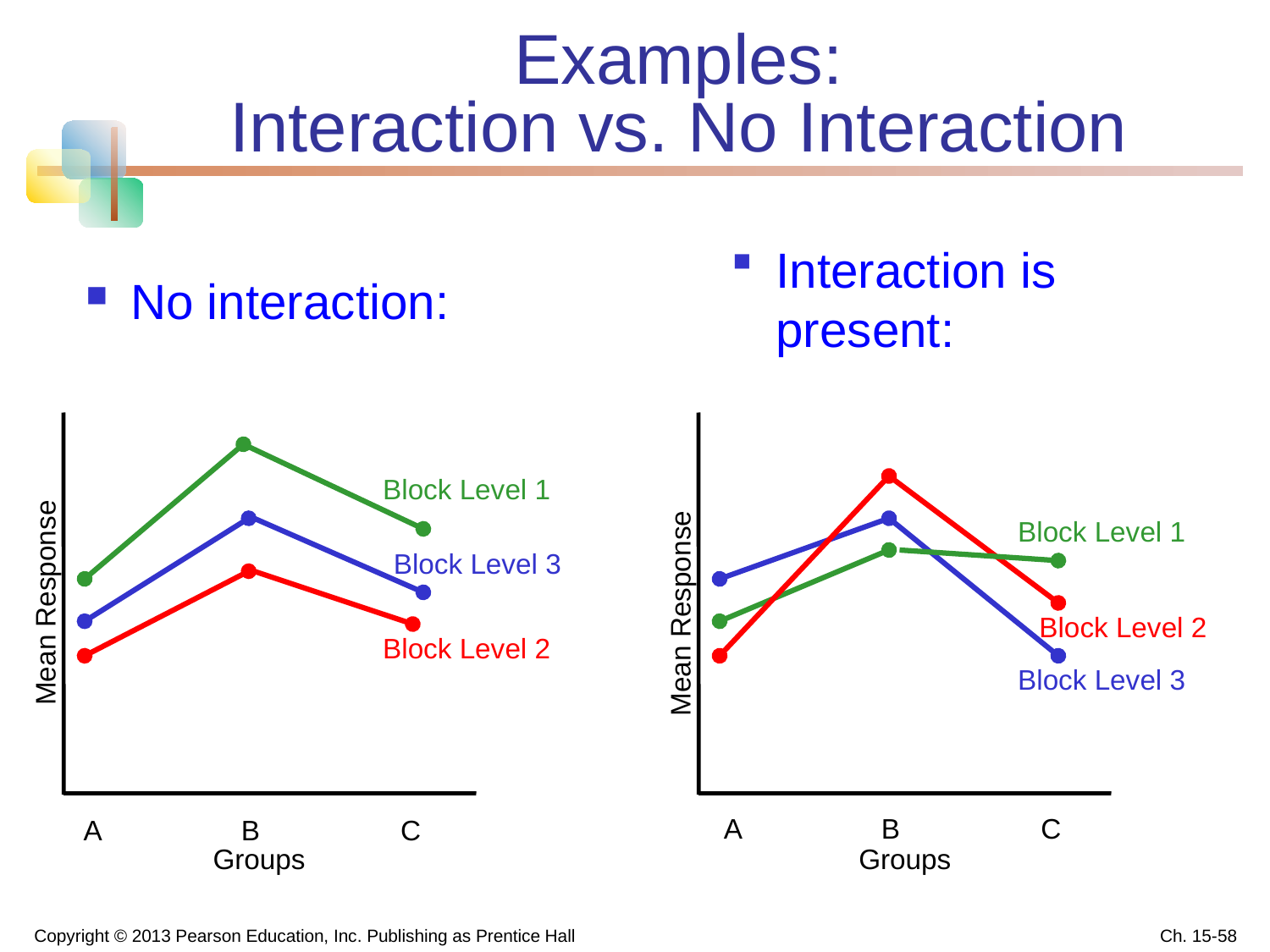

# Examples: Interaction vs. No Interaction
Interaction is present:
No interaction:

Block Level 1

Block Level 1

Block Level 3

Mean Response
Mean Response
Block Level 2
Block Level 2
Block Level 3

A                  B                  C
A                  B                  C
Groups
Groups
Copyright © 2013 Pearson Education, Inc. Publishing as Prentice Hall
Ch. 15-58